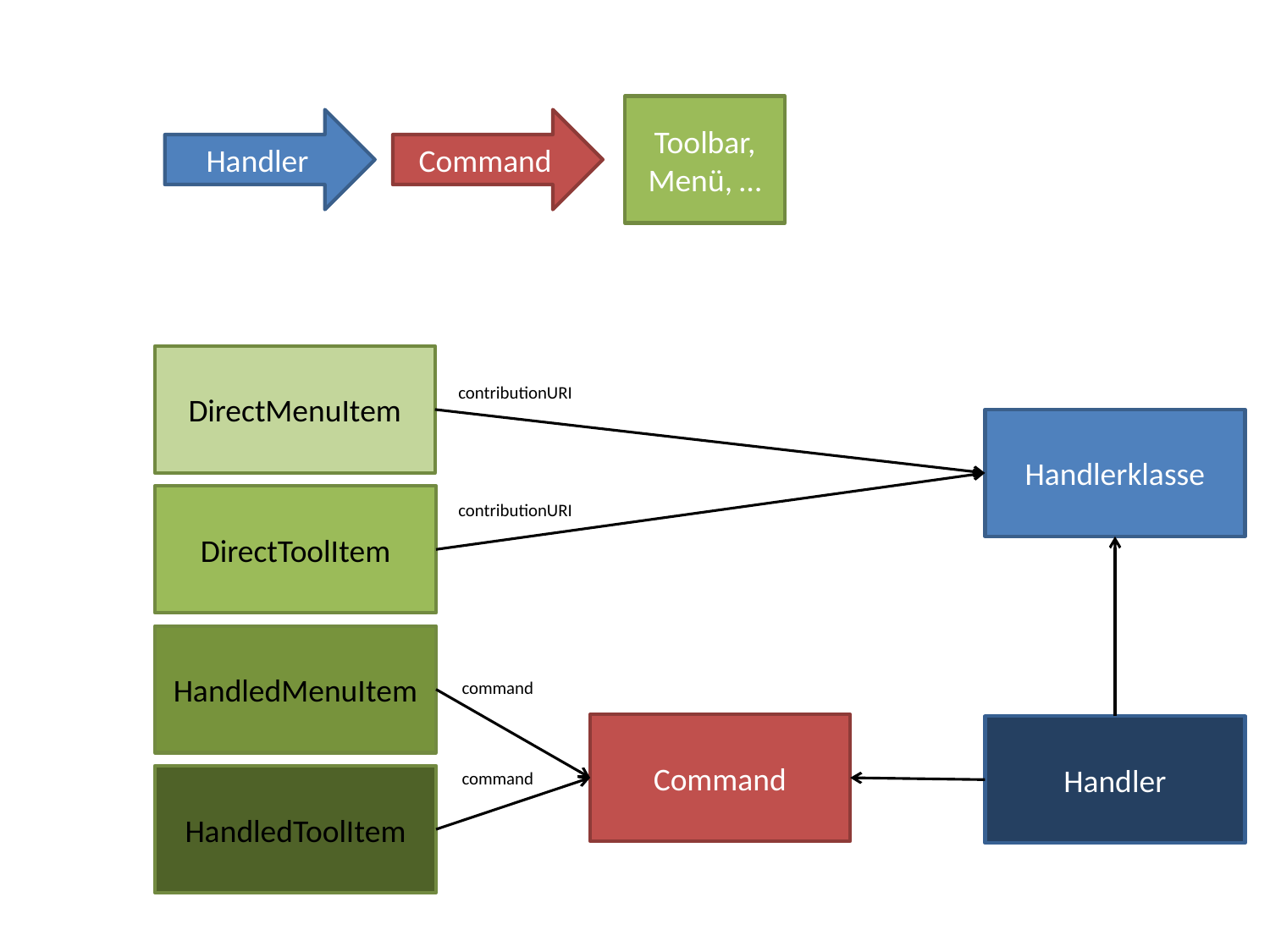

Toolbar, Menü, …
Handler
Command
DirectMenuItem
contributionURI
Handlerklasse
DirectToolItem
contributionURI
HandledMenuItem
command
Command
Handler
command
HandledToolItem